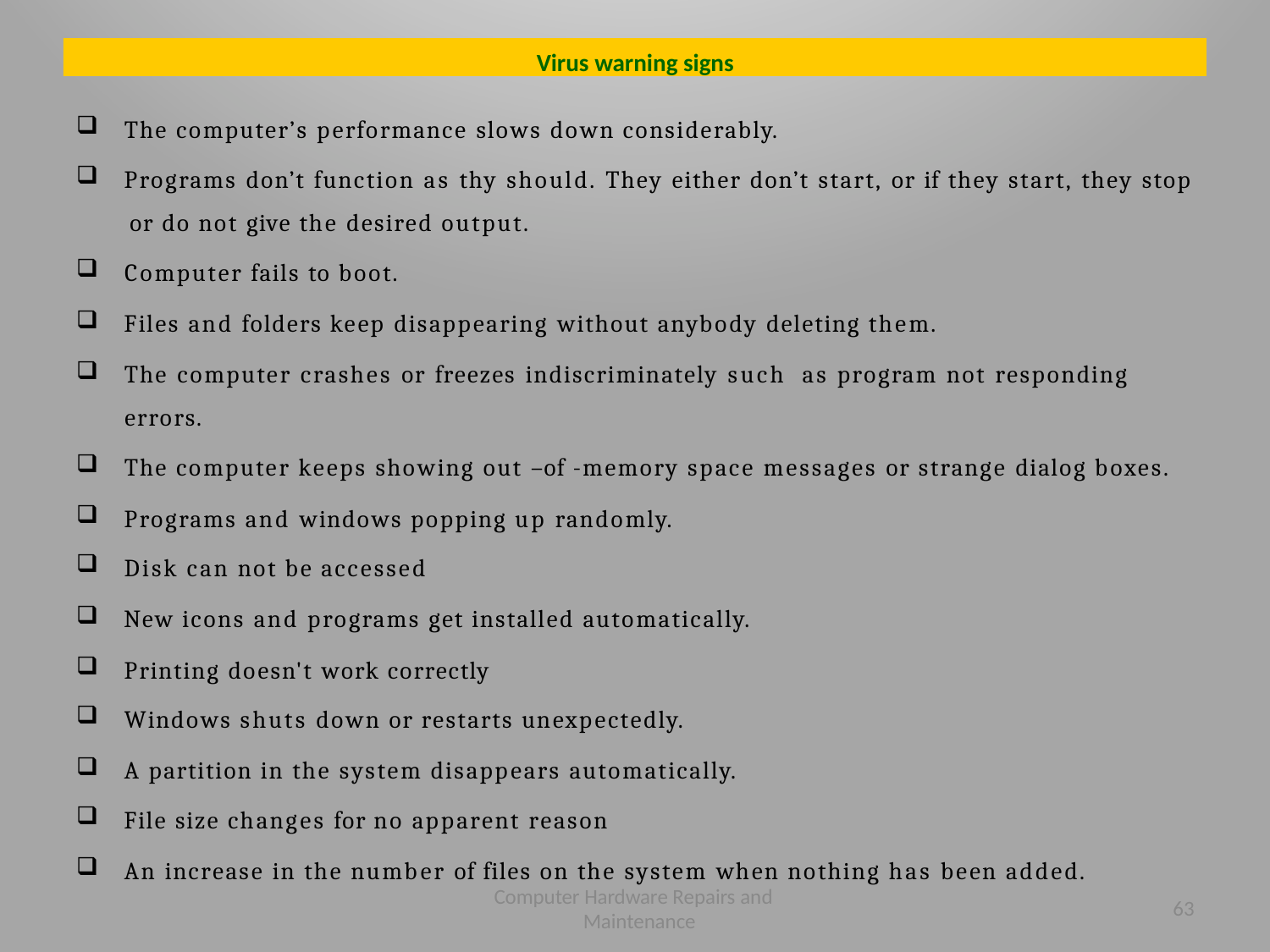

Virus warning signs
The computer’s performance slows down considerably.
Programs don’t function as thy should. They either don’t start, or if they start, they stop  or do not give the desired output.
Computer fails to boot.
Files and folders keep disappearing without anybody deleting them.
The computer crashes or freezes indiscriminately such as program not responding  errors.
The computer keeps showing out –of -memory space messages or strange dialog boxes.
Programs and windows popping up randomly.
Disk can not be accessed
New icons and programs get installed automatically.
Printing doesn't work correctly
Windows shuts down or restarts unexpectedly.
A partition in the system disappears automatically.
File size changes for no apparent reason
An increase in the number of files on the system when nothing has been added.
Computer Hardware Repairs and  Maintenance
63